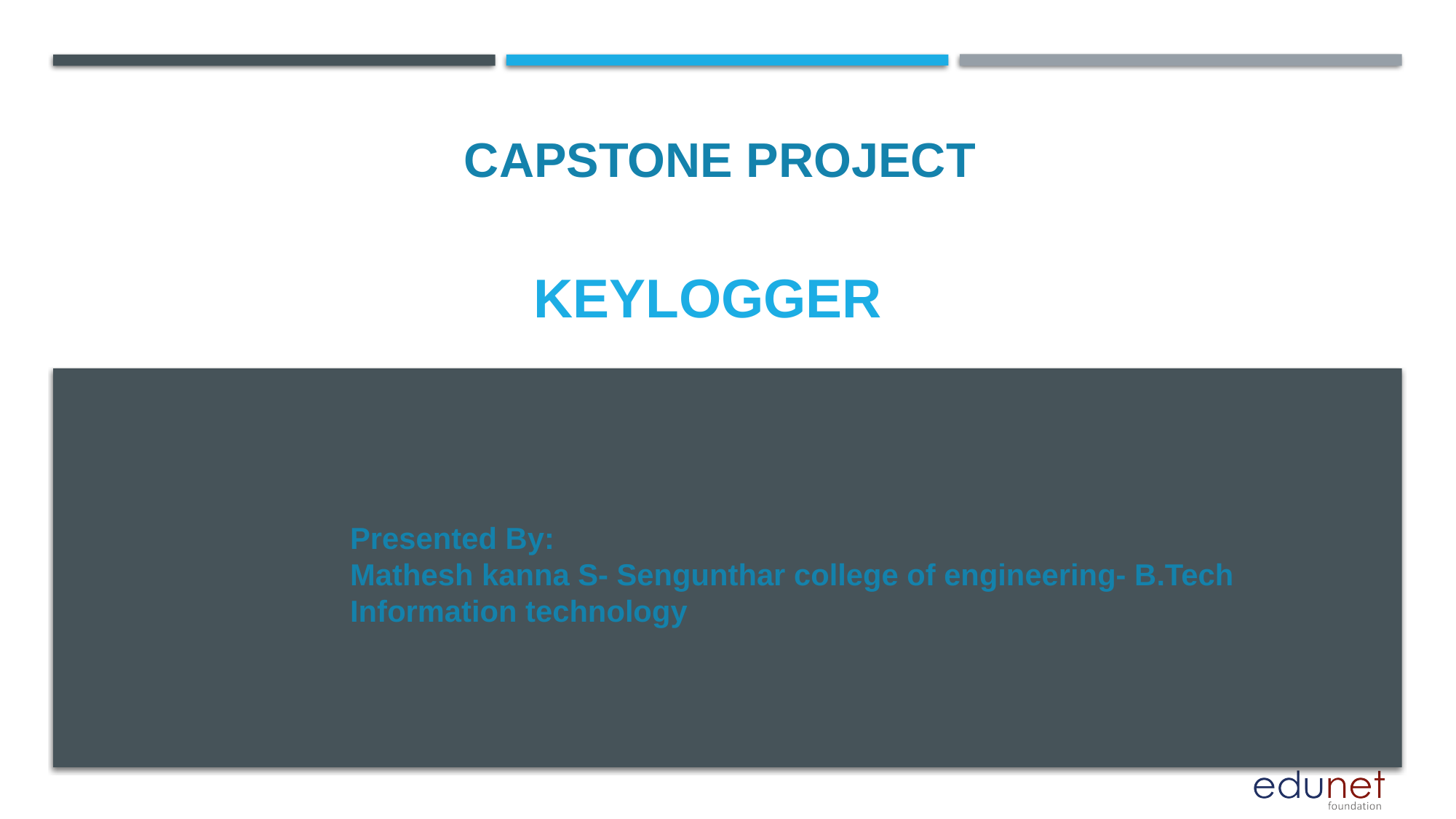

CAPSTONE PROJECT
# keylogger
Presented By:
Mathesh kanna S- Sengunthar college of engineering- B.Tech Information technology